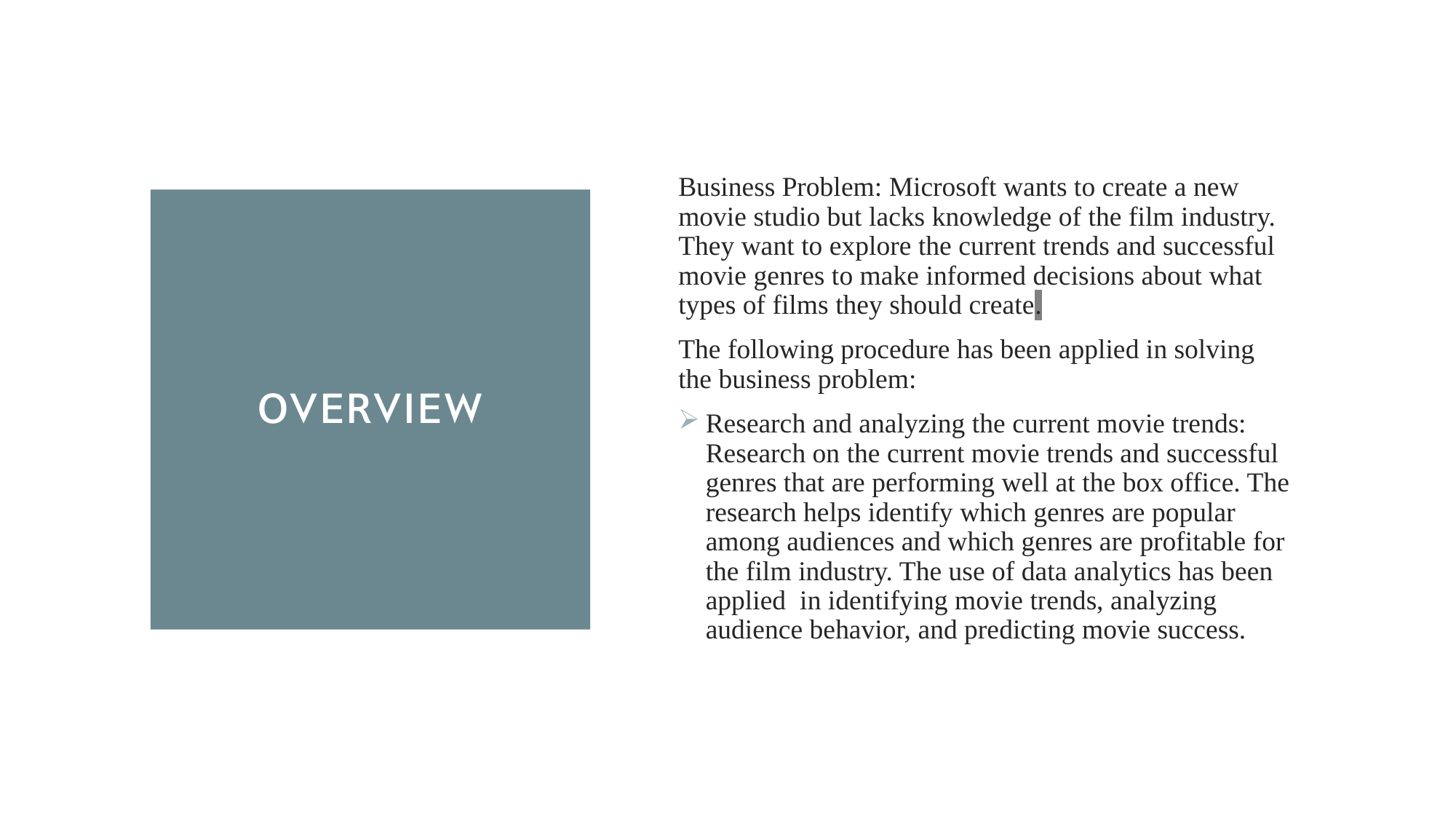

Business Problem: Microsoft wants to create a new movie studio but lacks knowledge of the film industry. They want to explore the current trends and successful movie genres to make informed decisions about what types of films they should create.
The following procedure has been applied in solving the business problem:
Research and analyzing the current movie trends: Research on the current movie trends and successful genres that are performing well at the box office. The research helps identify which genres are popular among audiences and which genres are profitable for the film industry. The use of data analytics has been applied  in identifying movie trends, analyzing audience behavior, and predicting movie success.

# Overview